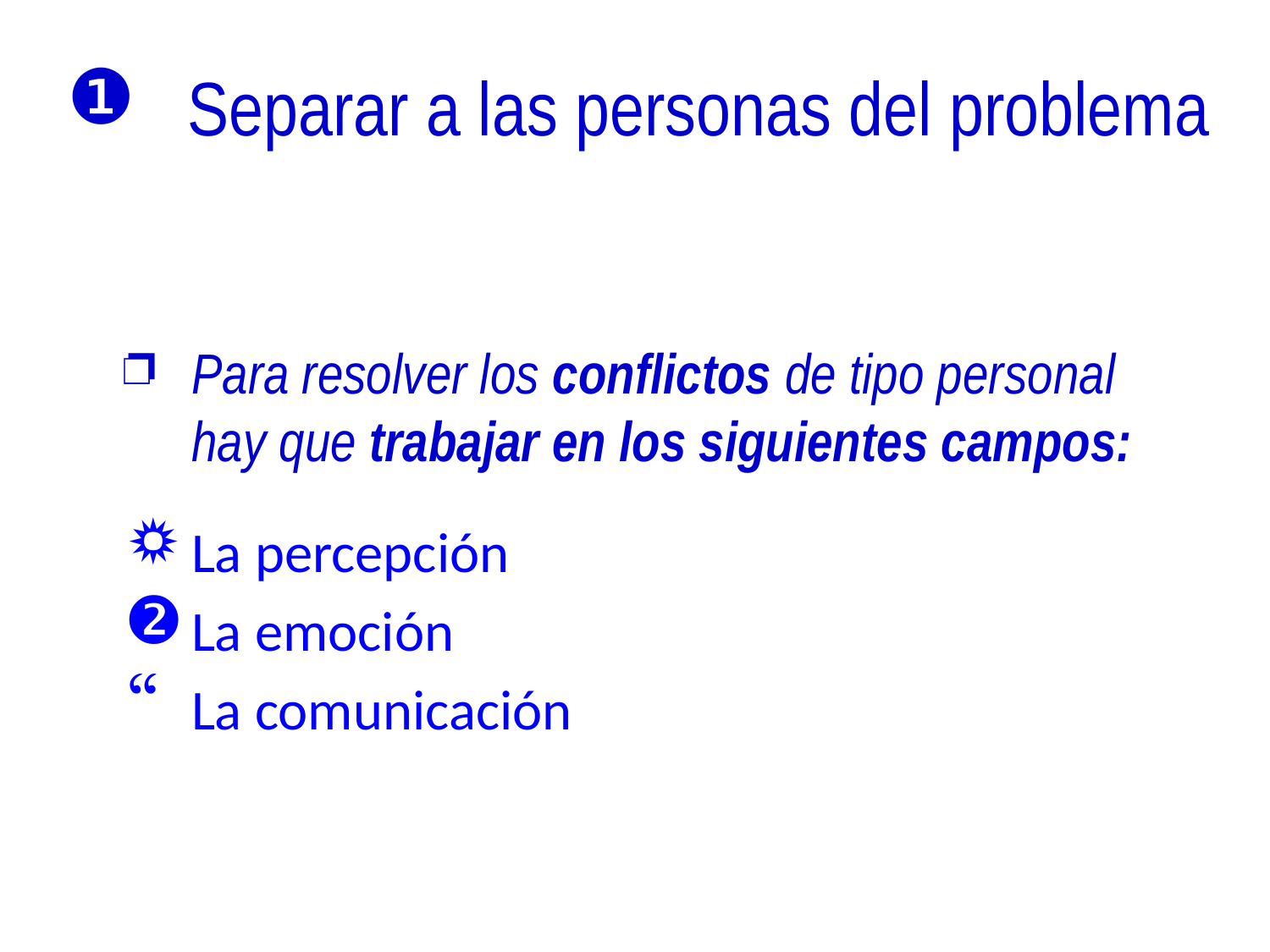

# Separar a las personas del problema
Para resolver los conflictos de tipo personal hay que trabajar en los siguientes campos:

La percepción
La emoción
La comunicación